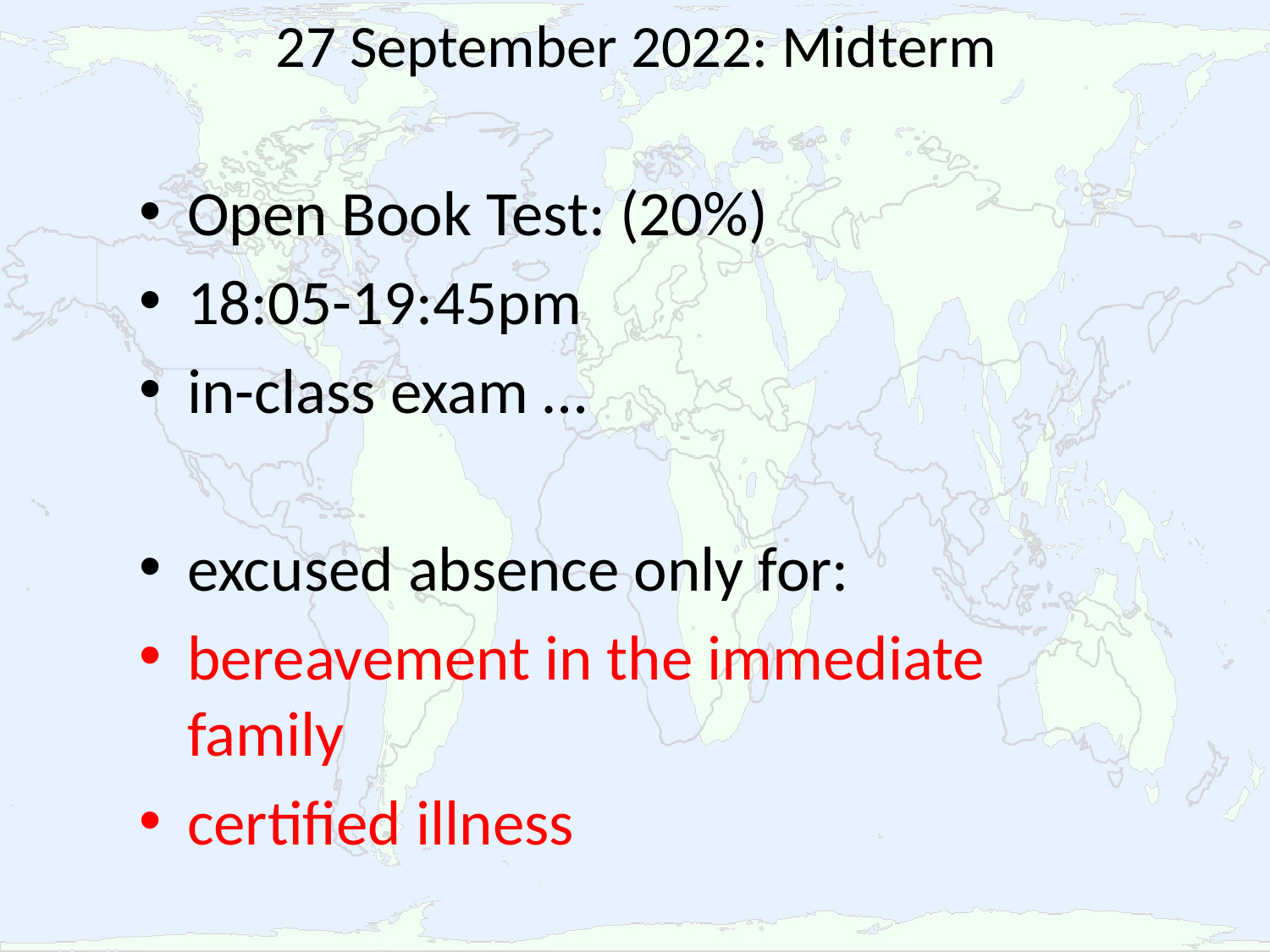

# 27 September 2022: Midterm
Open Book Test: (20%)
18:05-19:45pm
in-class exam …

excused absence only for:
bereavement in the immediate family
certified illness